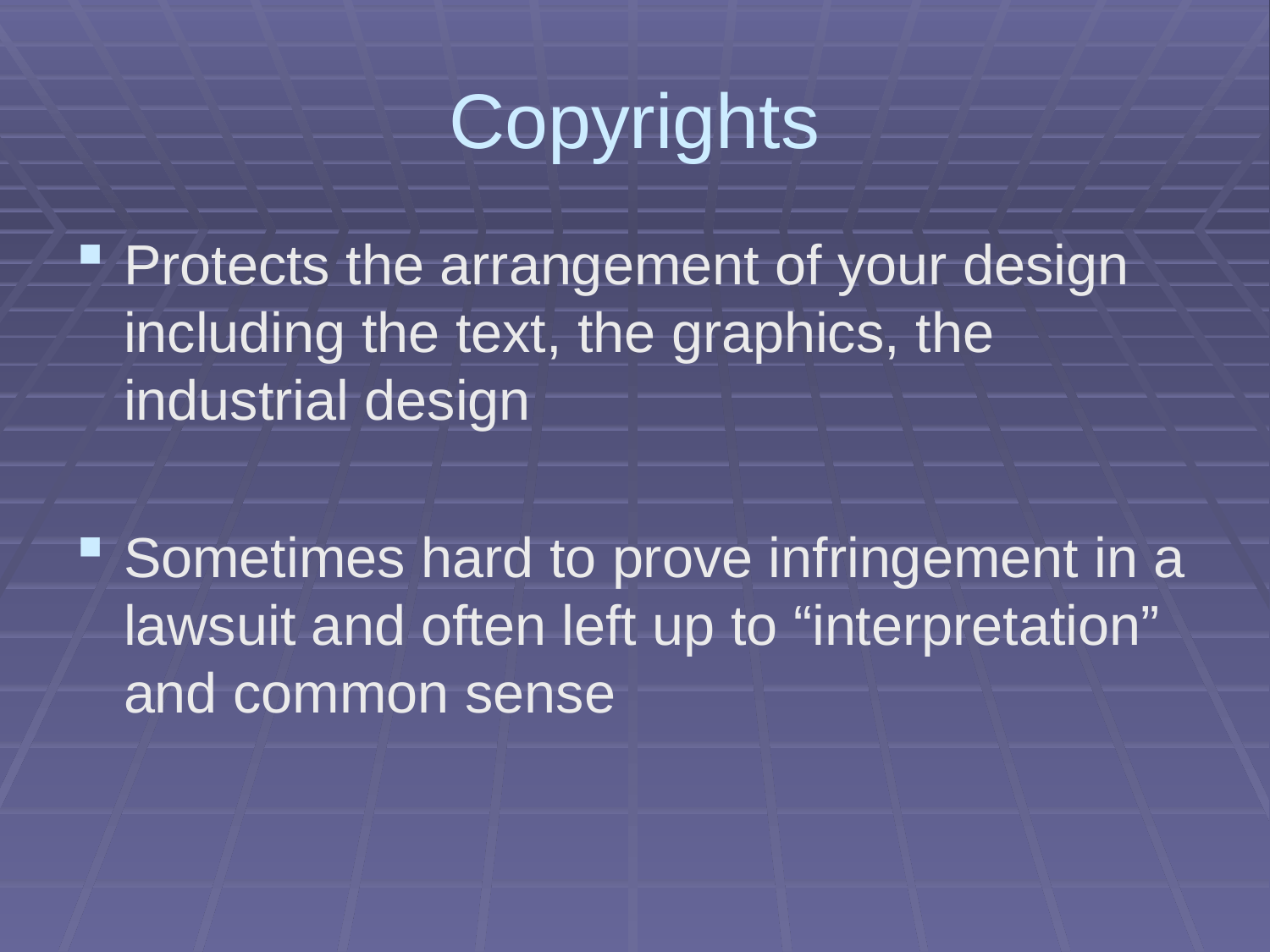

# Copyrights
Protects the arrangement of your design including the text, the graphics, the industrial design

Sometimes hard to prove infringement in a lawsuit and often left up to “interpretation” and common sense